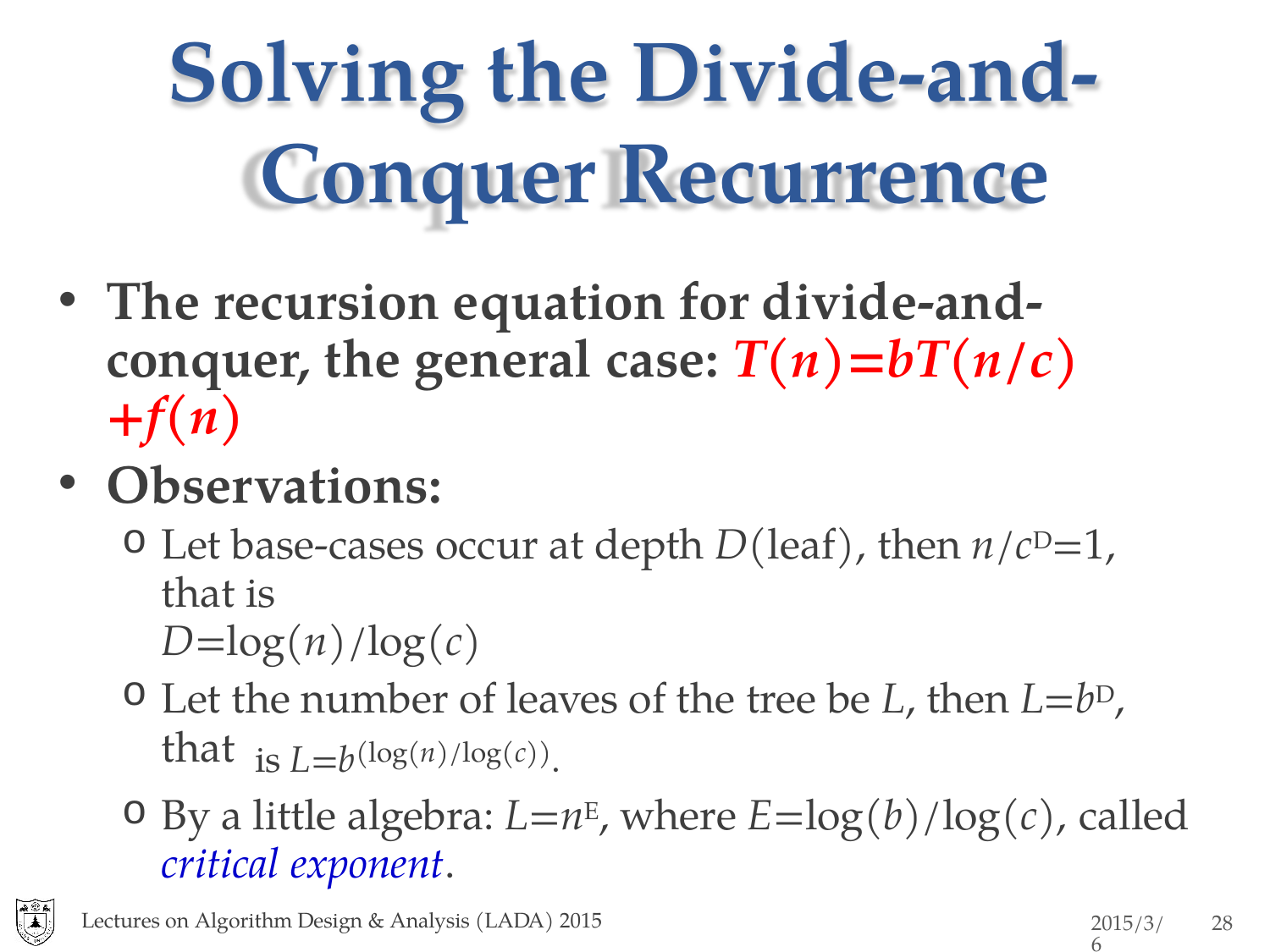

# Solving the Divide-and-  Conquer Recurrence

The recursion equation for divide-and-  conquer, the general case: T(n)=bT(n/c)+f(n)
Observations:
Let base-cases occur at depth D(leaf), then n/cD=1, that is
D=log(n)/log(c)
Let the number of leaves of the tree be L, then L=bD, that  is L=b(log(n)/log(c)).
By a little algebra: L=nE, where E=log(b)/log(c), called
critical exponent.
Lectures on Algorithm Design & Analysis (LADA) 2015
28
2015/3/6